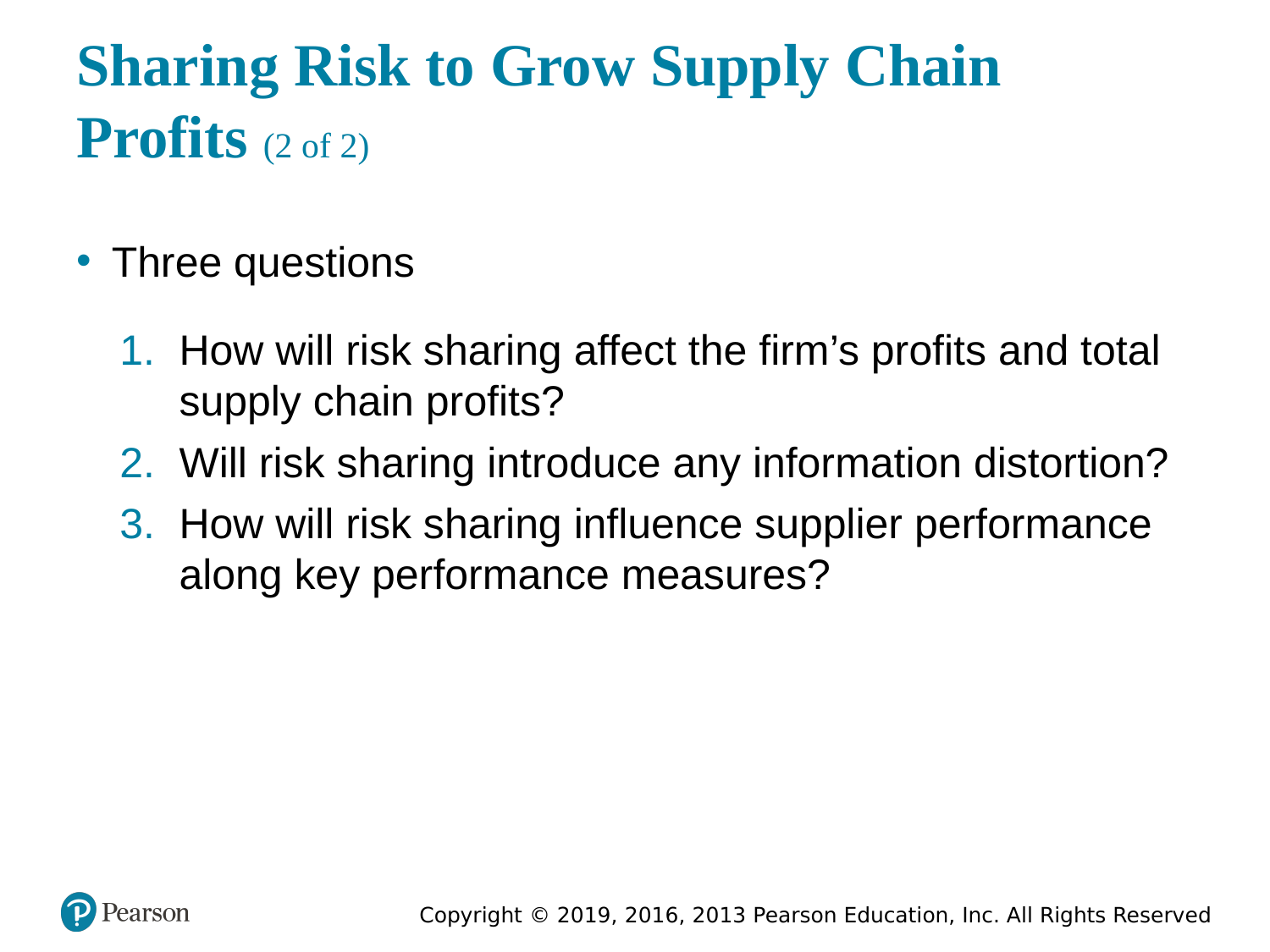

# Sharing Risk to Grow Supply Chain Profits (2 of 2)
Three questions
How will risk sharing affect the firm’s profits and total supply chain profits?
Will risk sharing introduce any information distortion?
How will risk sharing influence supplier performance along key performance measures?